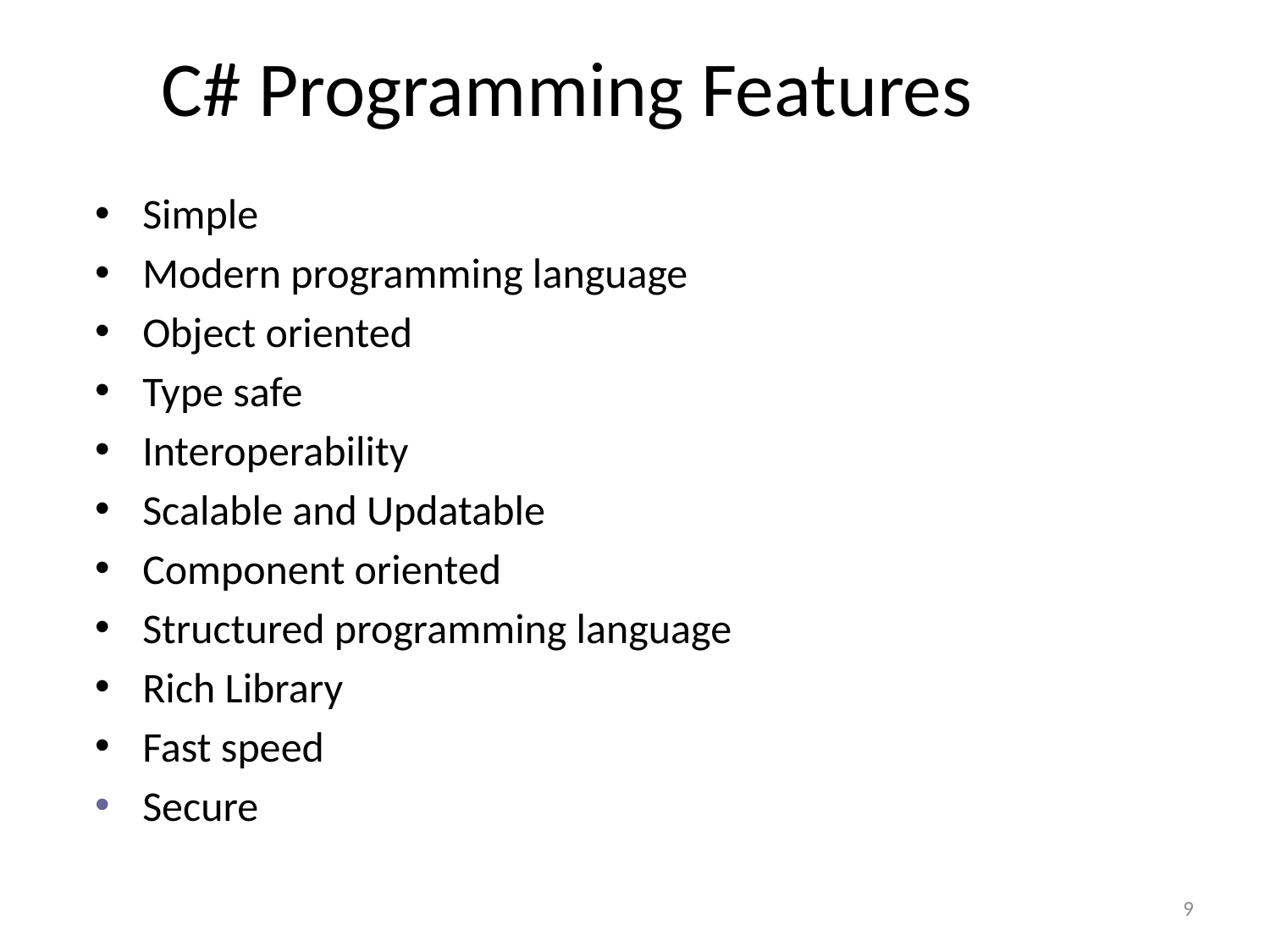

# C# Programming Features
Simple
Modern programming language
Object oriented
Type safe
Interoperability
Scalable and Updatable
Component oriented
Structured programming language
Rich Library
Fast speed
Secure

9